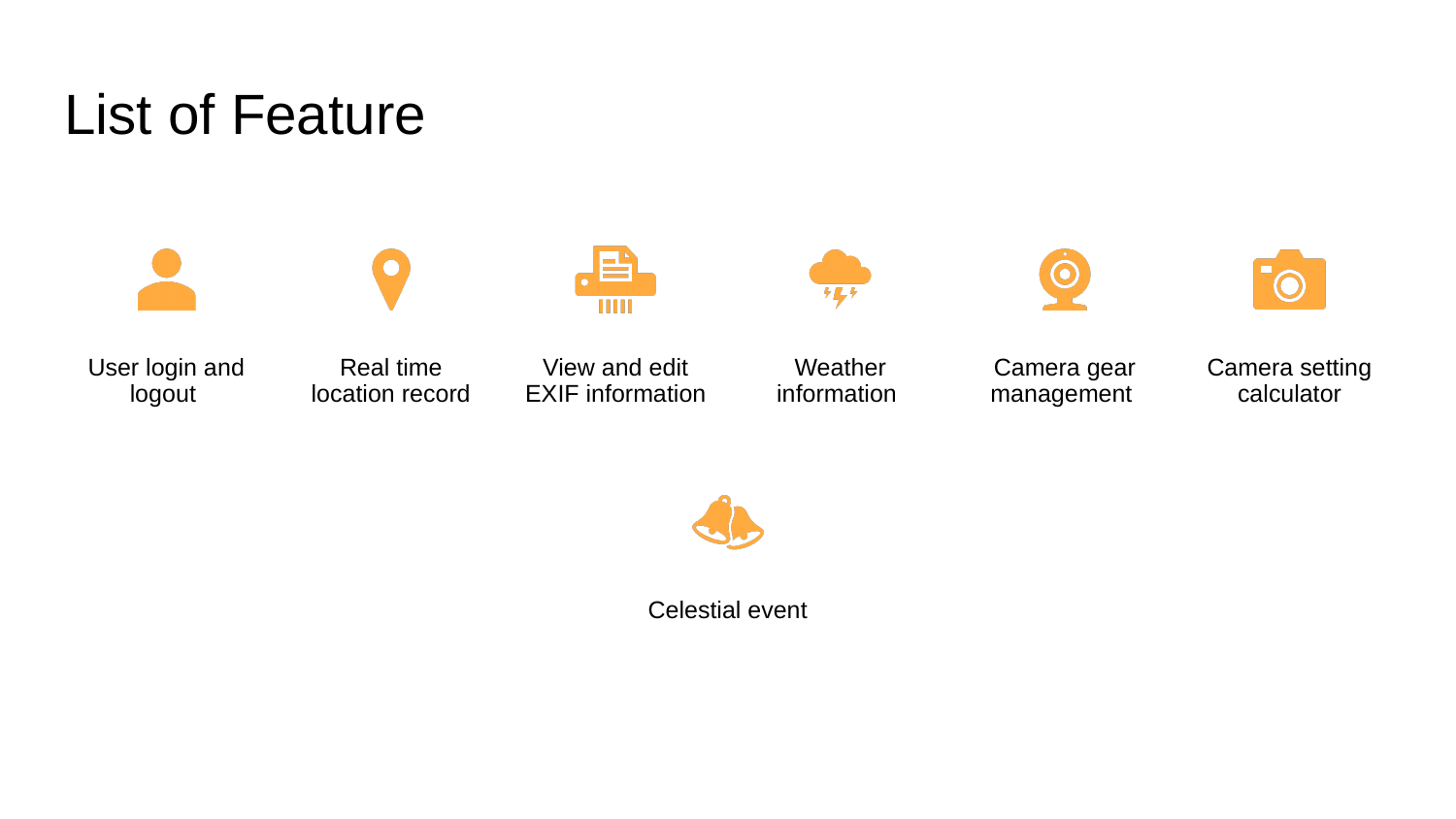

# List of Feature

User login and logout

Real time location record

View and edit EXIF information

Weather information

Camera gear management

Camera setting calculator

Celestial event